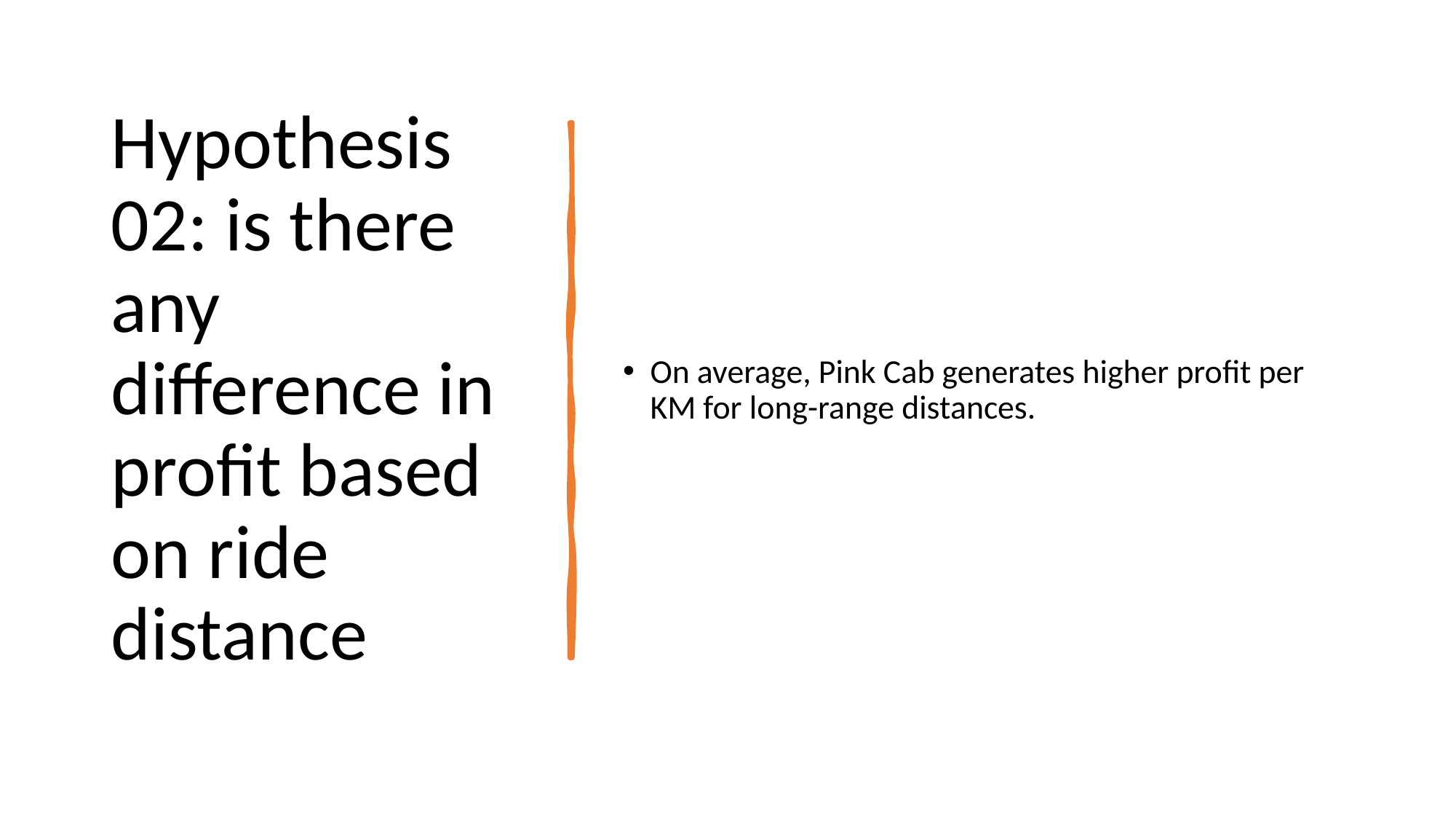

# Hypothesis 02: is there any difference in profit based on ride distance
On average, Pink Cab generates higher profit per KM for long-range distances.